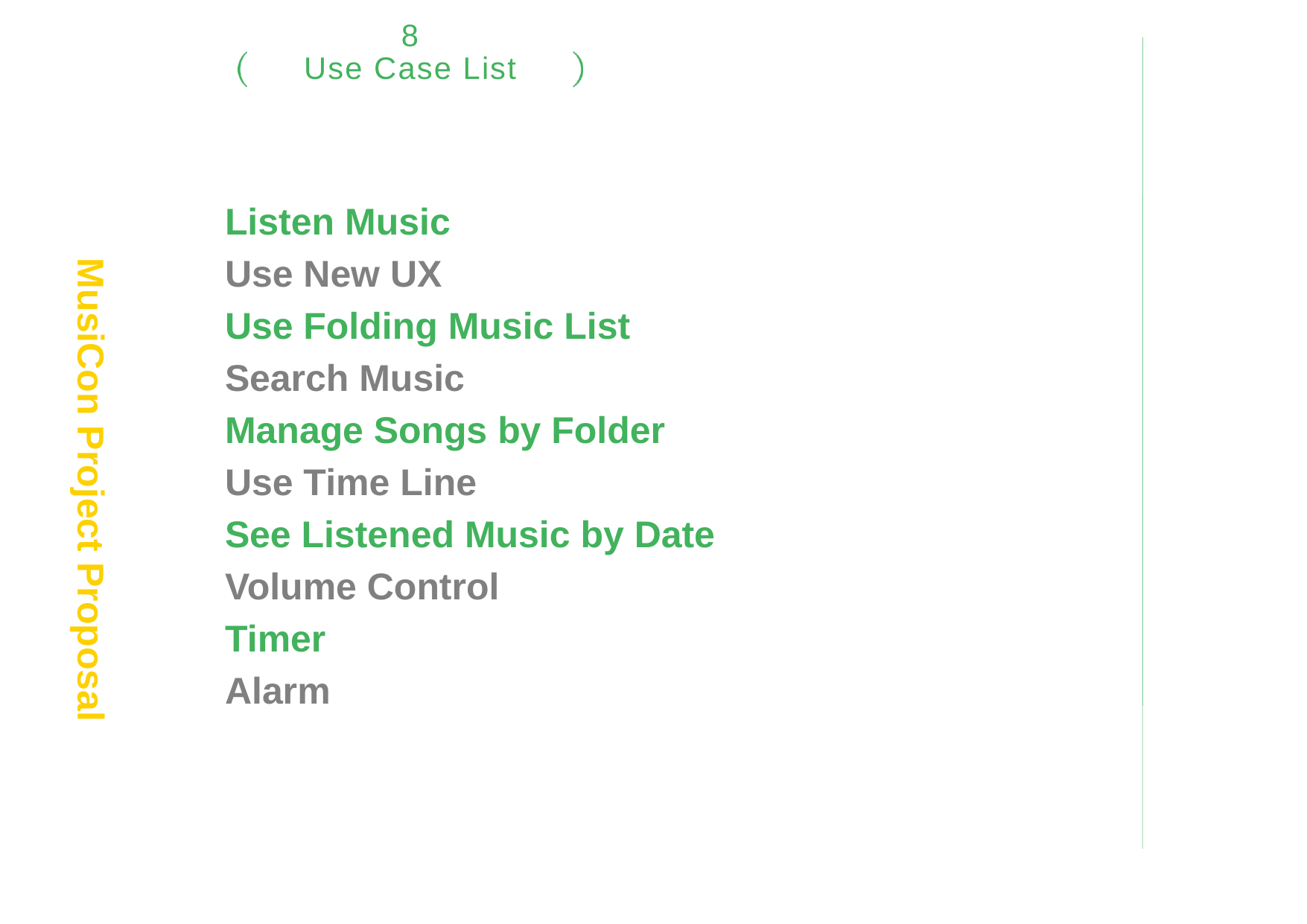

8
Use Case List
MusiCon Project Proposal
Listen Music
Use New UX
Use Folding Music List
Search Music
Manage Songs by Folder
Use Time Line
See Listened Music by Date
Volume Control
Timer
Alarm